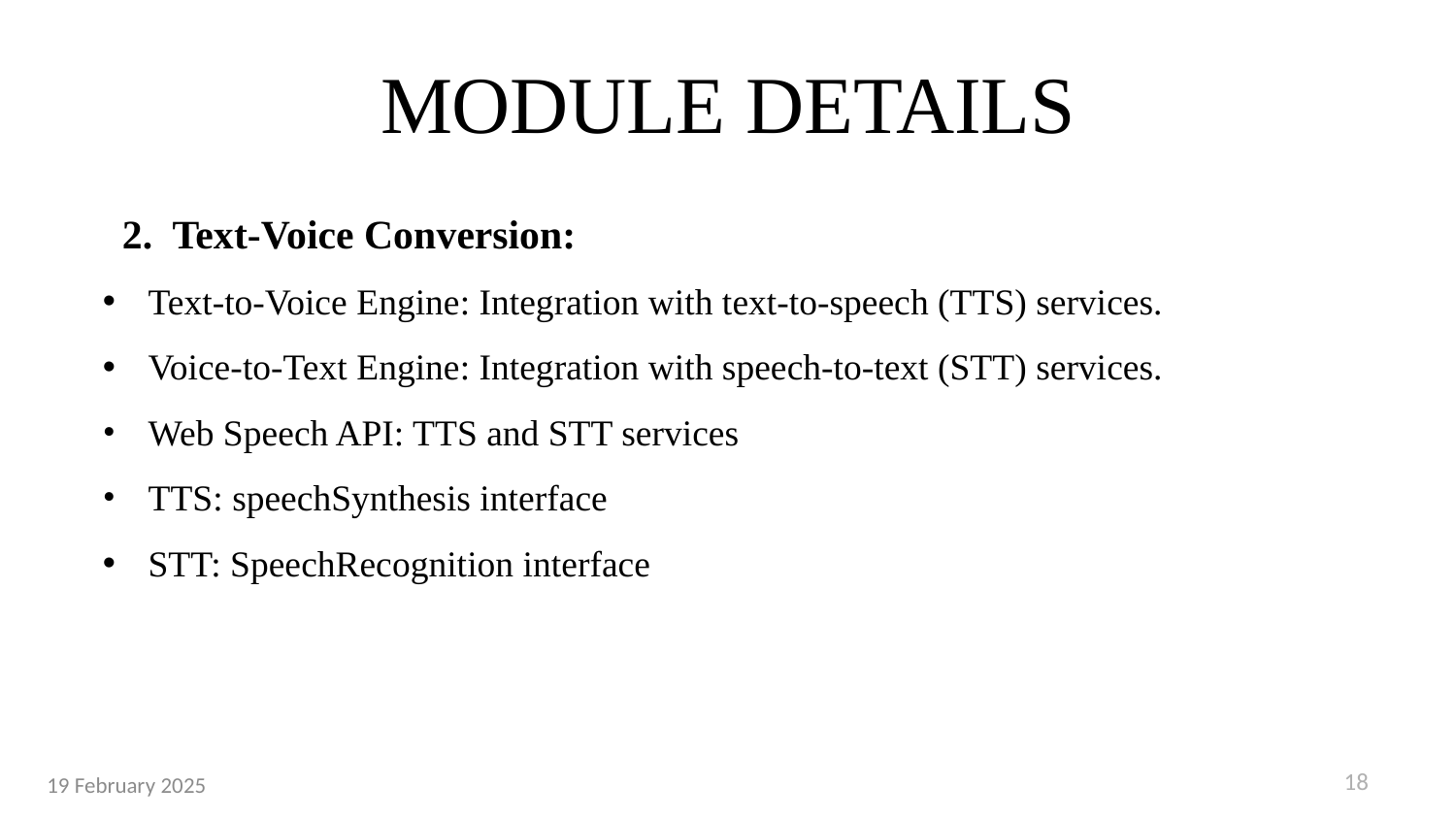

# MODULE DETAILS
  2.  Text-Voice Conversion:
Text-to-Voice Engine: Integration with text-to-speech (TTS) services.
Voice-to-Text Engine: Integration with speech-to-text (STT) services.
Web Speech API: TTS and STT services
TTS: speechSynthesis interface
STT: SpeechRecognition interface

18

19 February 2025